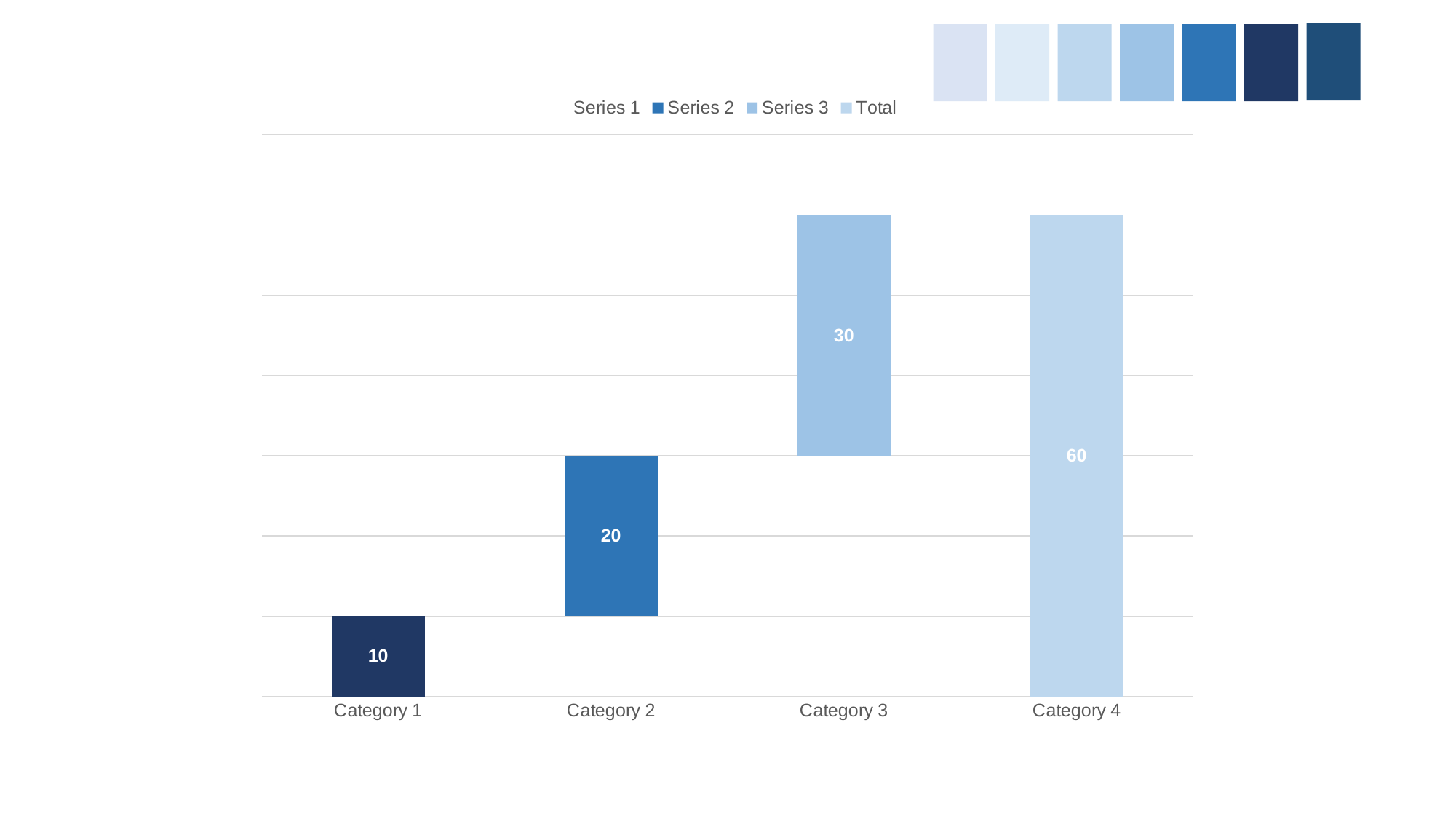

### Chart

| Category | Series 1 | Series 2 | Series 3 | Total |
|---|---|---|---|---|
| Category 1 | 10.0 | None | None | None |
| Category 2 | 10.0 | 20.0 | None | None |
| Category 3 | 10.0 | 20.0 | 30.0 | None |
| Category 4 | None | None | None | 60.0 |